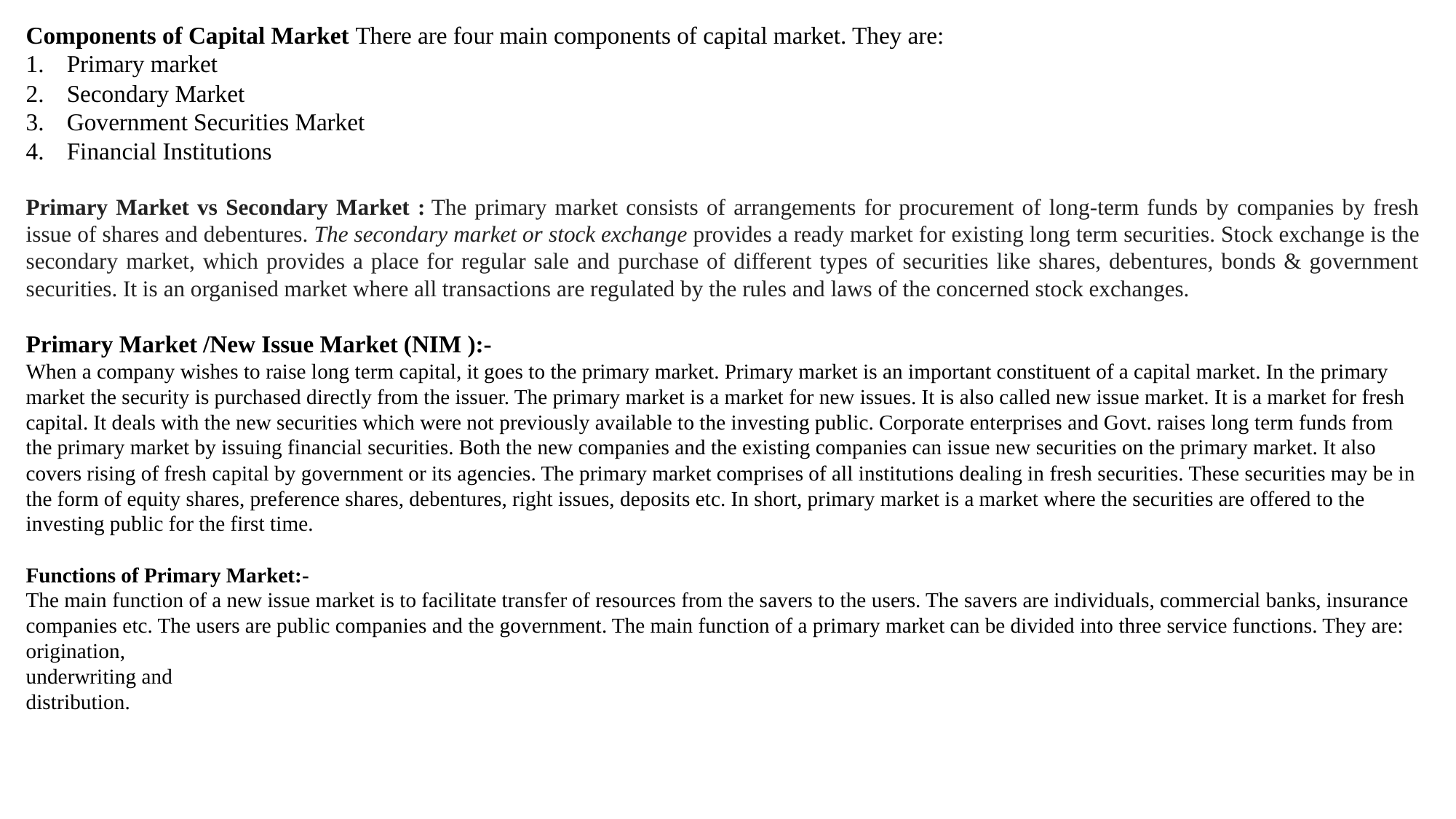

Components of Capital Market There are four main components of capital market. They are:
Primary market
Secondary Market
Government Securities Market
Financial Institutions

Primary Market vs Secondary Market : The primary market consists of arrangements for procurement of long-term funds by companies by fresh issue of shares and debentures. The secondary market or stock exchange provides a ready market for existing long term securities. Stock exchange is the secondary market, which provides a place for regular sale and purchase of different types of securities like shares, debentures, bonds & government securities. It is an organised market where all transactions are regulated by the rules and laws of the concerned stock exchanges.

Primary Market /New Issue Market (NIM ):-
When a company wishes to raise long term capital, it goes to the primary market. Primary market is an important constituent of a capital market. In the primary market the security is purchased directly from the issuer. The primary market is a market for new issues. It is also called new issue market. It is a market for fresh capital. It deals with the new securities which were not previously available to the investing public. Corporate enterprises and Govt. raises long term funds from the primary market by issuing financial securities. Both the new companies and the existing companies can issue new securities on the primary market. It also covers rising of fresh capital by government or its agencies. The primary market comprises of all institutions dealing in fresh securities. These securities may be in the form of equity shares, preference shares, debentures, right issues, deposits etc. In short, primary market is a market where the securities are offered to the investing public for the first time.

Functions of Primary Market:-
The main function of a new issue market is to facilitate transfer of resources from the savers to the users. The savers are individuals, commercial banks, insurance companies etc. The users are public companies and the government. The main function of a primary market can be divided into three service functions. They are:
origination,
underwriting and
distribution.